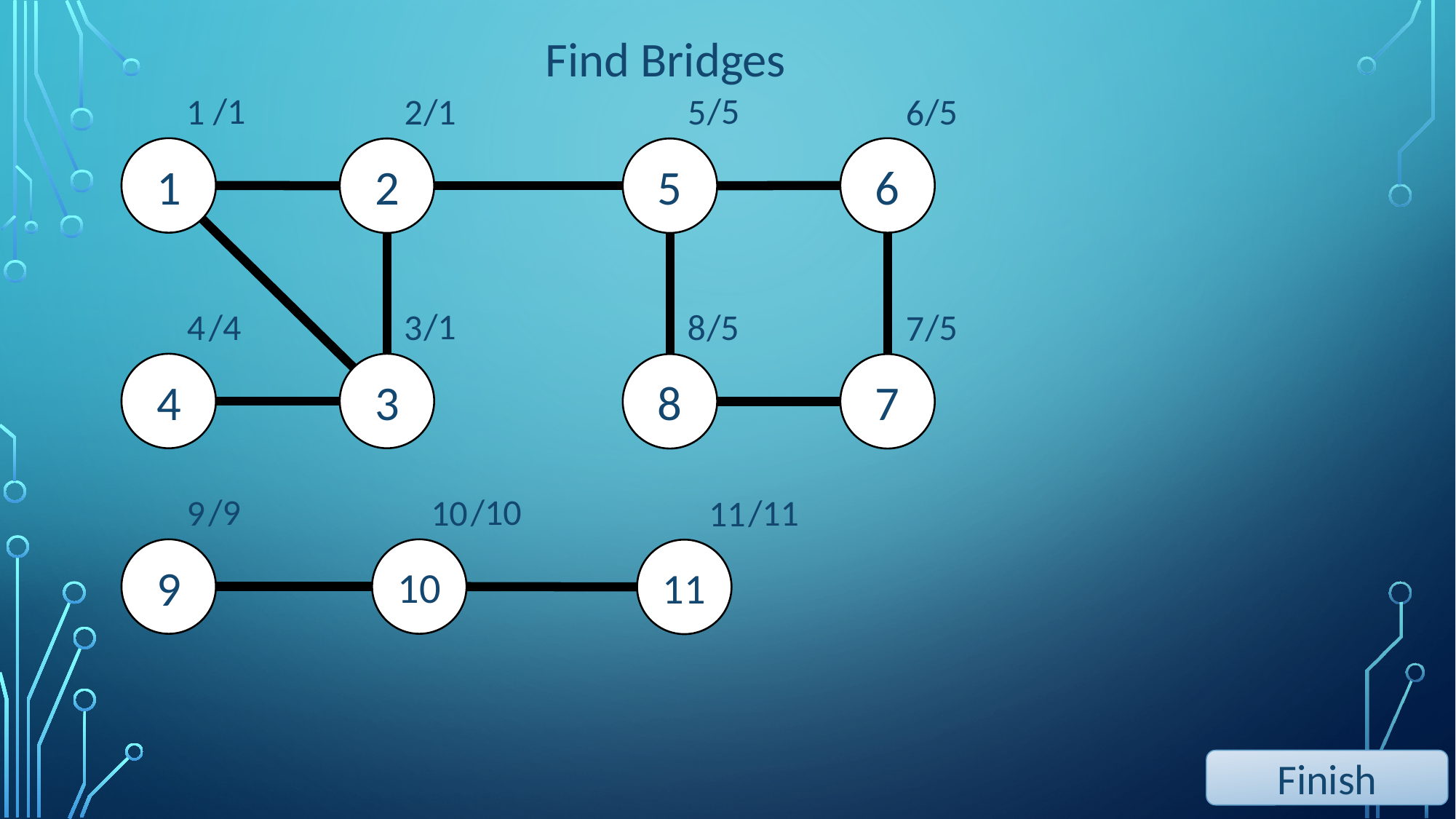

Find Bridges
/1
/5
/1
1
5
2
/5
6
1
6
2
5
/1
/4
3
4
/5
8
/5
7
4
3
8
7
/9
/10
9
10
/11
11
9
10
11
Finish